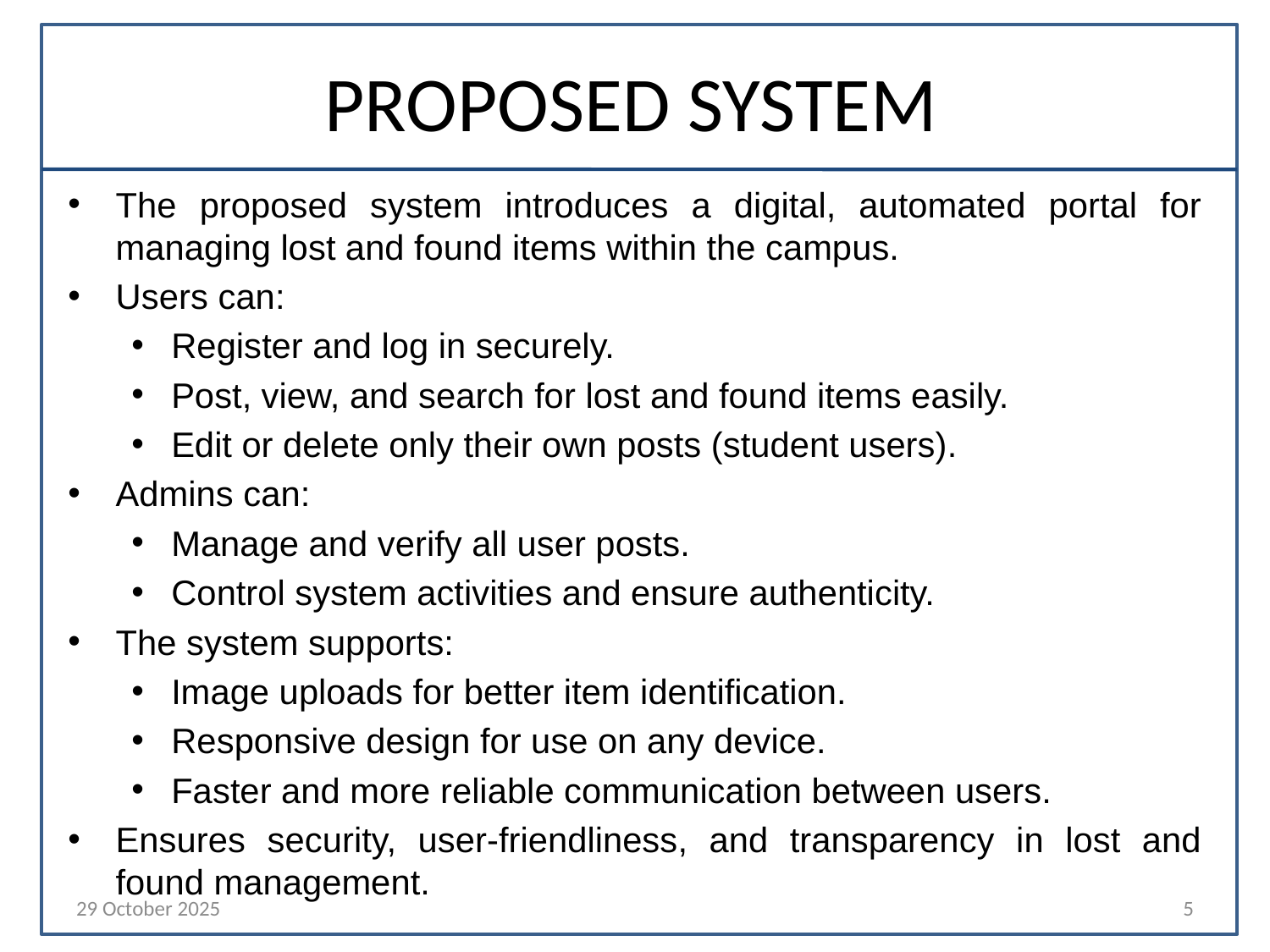

# PROPOSED SYSTEM

The proposed system introduces a digital, automated portal for managing lost and found items within the campus.
Users can:
Register and log in securely.
Post, view, and search for lost and found items easily.
Edit or delete only their own posts (student users).
Admins can:
Manage and verify all user posts.
Control system activities and ensure authenticity.
The system supports:
Image uploads for better item identification.
Responsive design for use on any device.
Faster and more reliable communication between users.
Ensures security, user-friendliness, and transparency in lost and found management.
29 October 2025
5